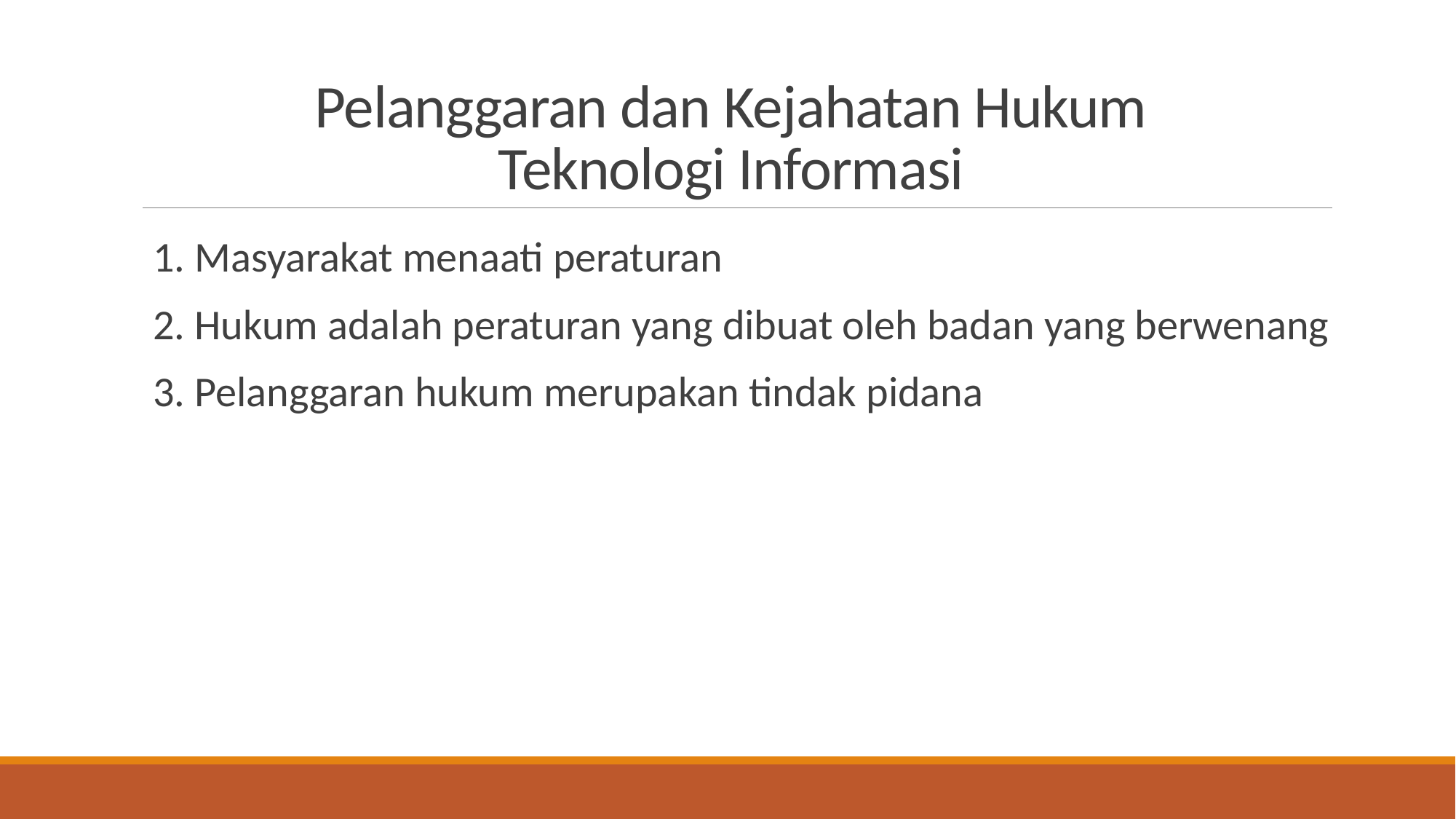

# Pelanggaran dan Kejahatan Hukum Teknologi Informasi
1. Masyarakat menaati peraturan
2. Hukum adalah peraturan yang dibuat oleh badan yang berwenang
3. Pelanggaran hukum merupakan tindak pidana